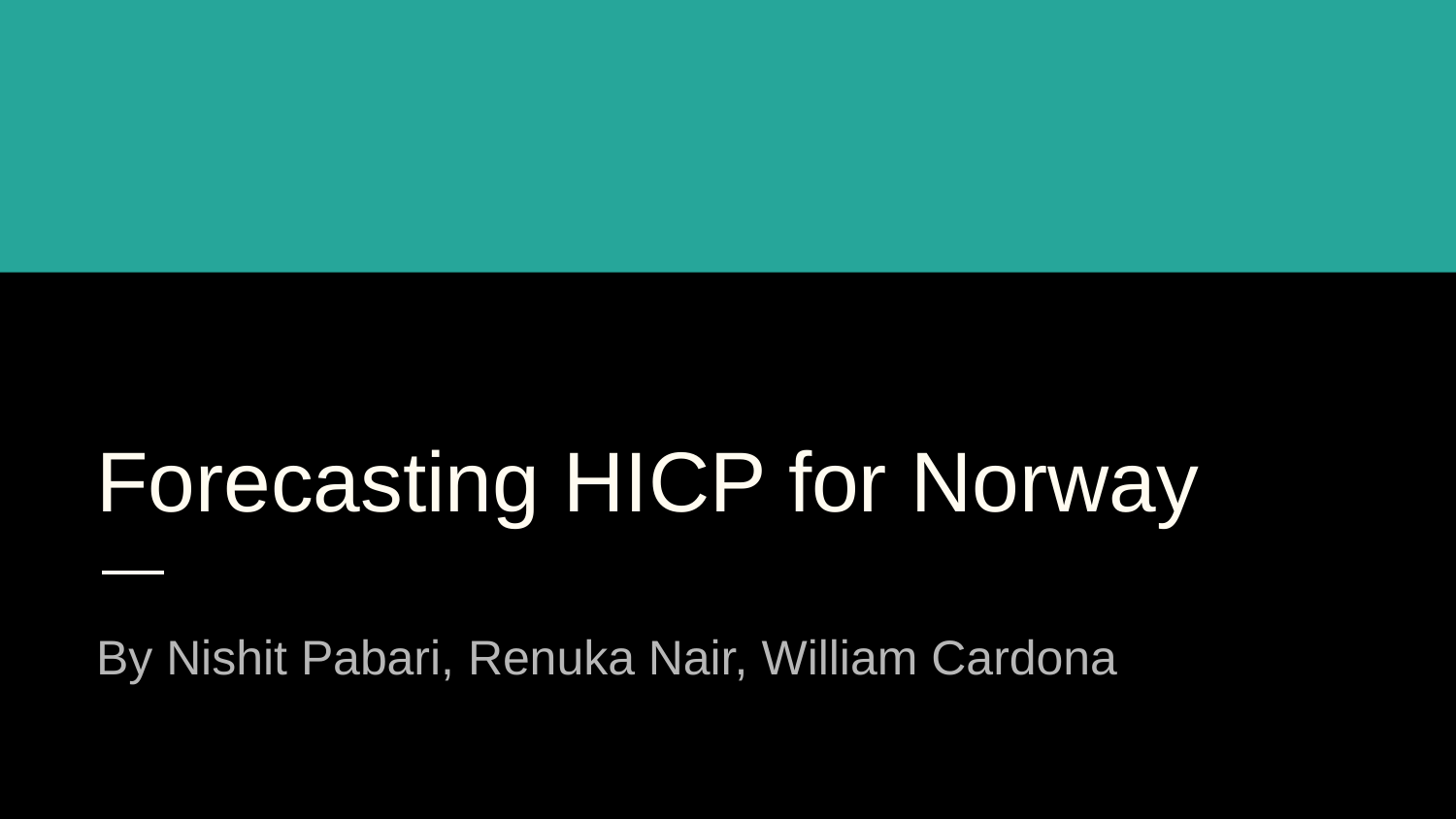

# Forecasting HICP for Norway
By Nishit Pabari, Renuka Nair, William Cardona